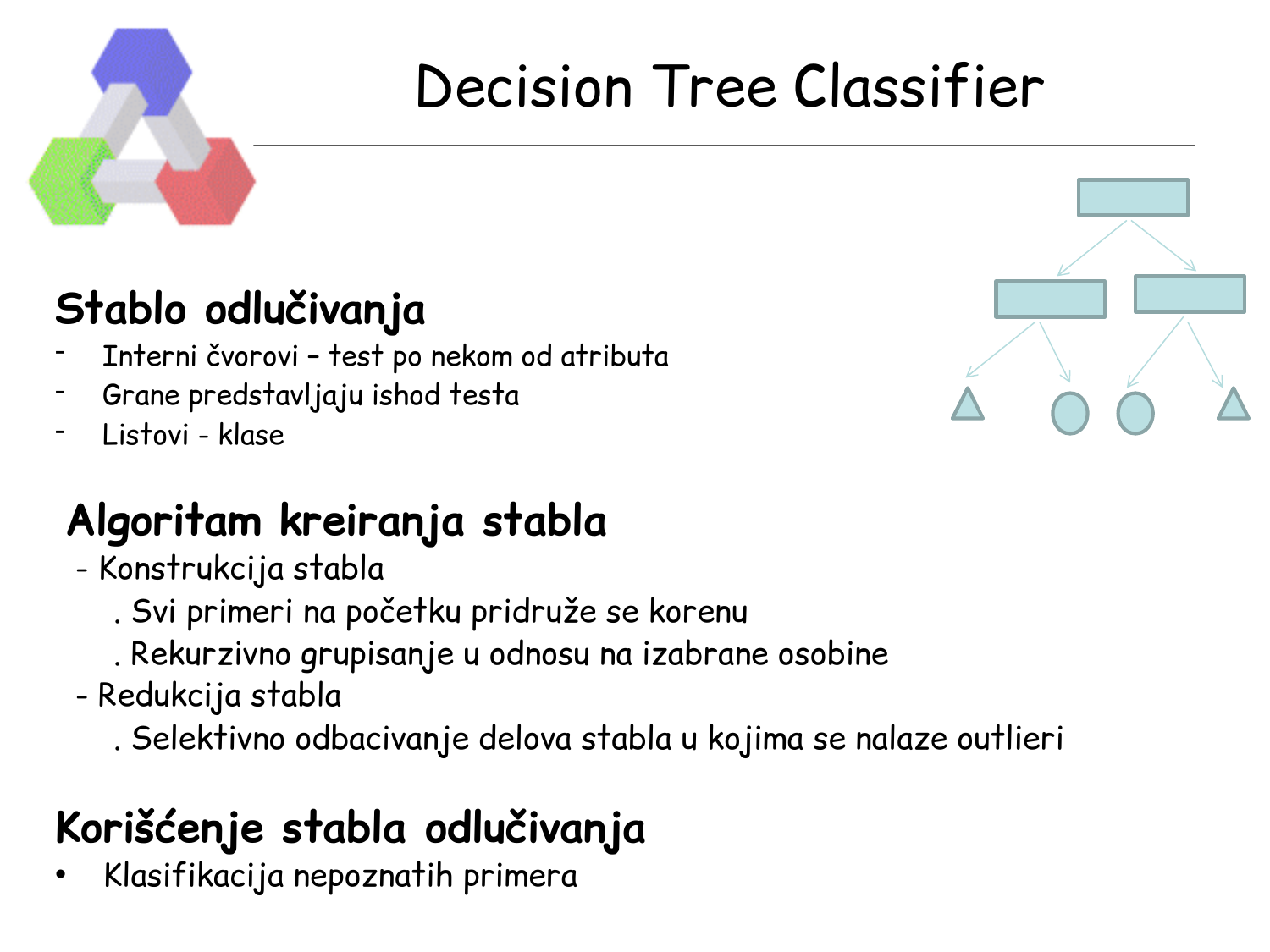

# Decision Tree Classifier

Stablo odlučivanja
Interni čvorovi – test po nekom od atributa
Grane predstavljaju ishod testa
Listovi - klase

Algoritam kreiranja stabla
 - Konstrukcija stabla
	. Svi primeri na početku pridruže se korenu
     . Rekurzivno grupisanje u odnosu na izabrane osobine
 - Redukcija stabla
     . Selektivno odbacivanje delova stabla u kojima se nalaze outlieri

Korišćenje stabla odlučivanja
Klasifikacija nepoznatih primera